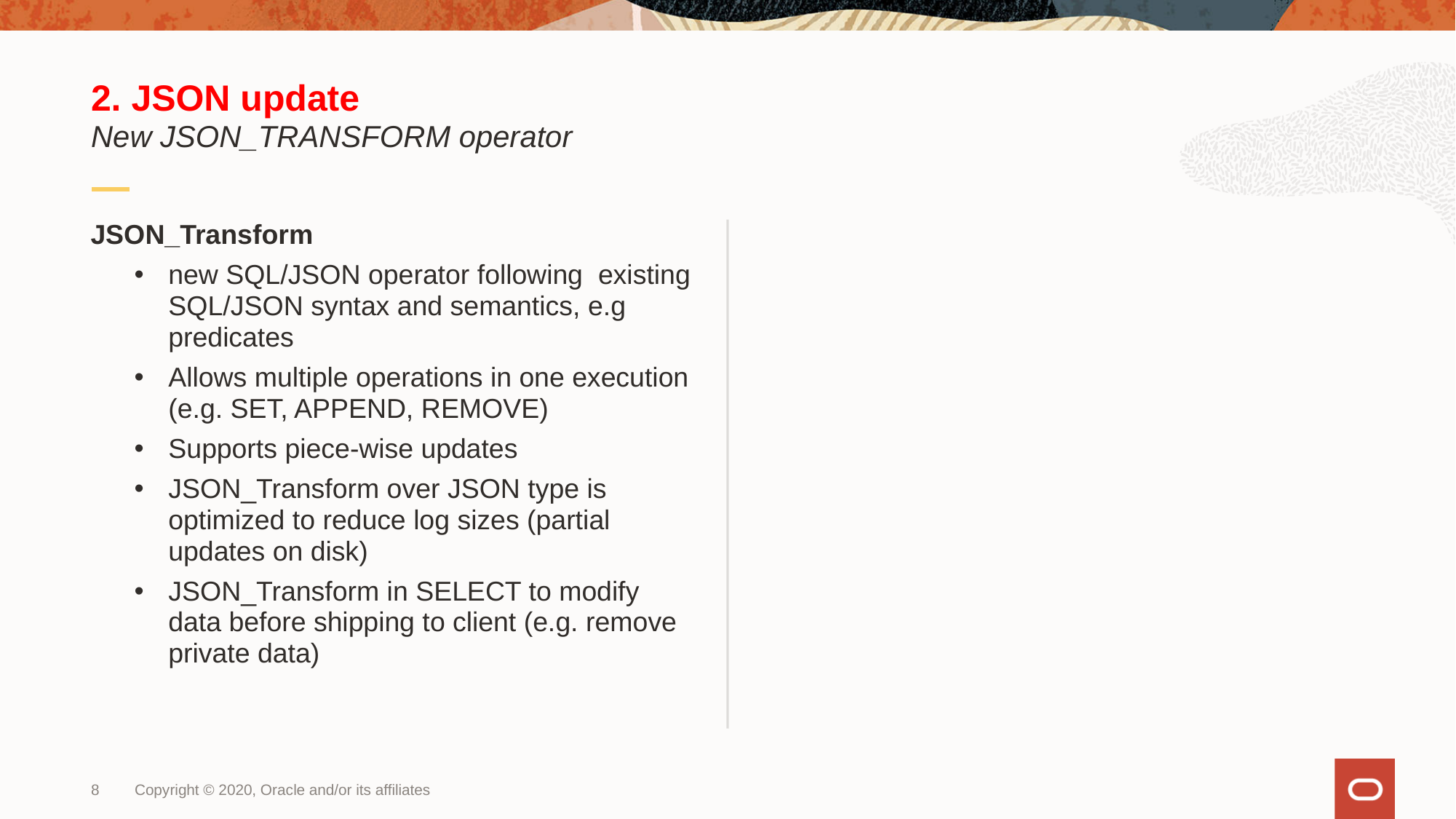

# 2. JSON update
New JSON_TRANSFORM operator
JSON_Transform
new SQL/JSON operator following  existing SQL/JSON syntax and semantics, e.g predicates
Allows multiple operations in one execution (e.g. SET, APPEND, REMOVE)
Supports piece-wise updates
JSON_Transform over JSON type is optimized to reduce log sizes (partial updates on disk)
JSON_Transform in SELECT to modify data before shipping to client (e.g. remove private data)

8
Copyright © 2020, Oracle and/or its affiliates